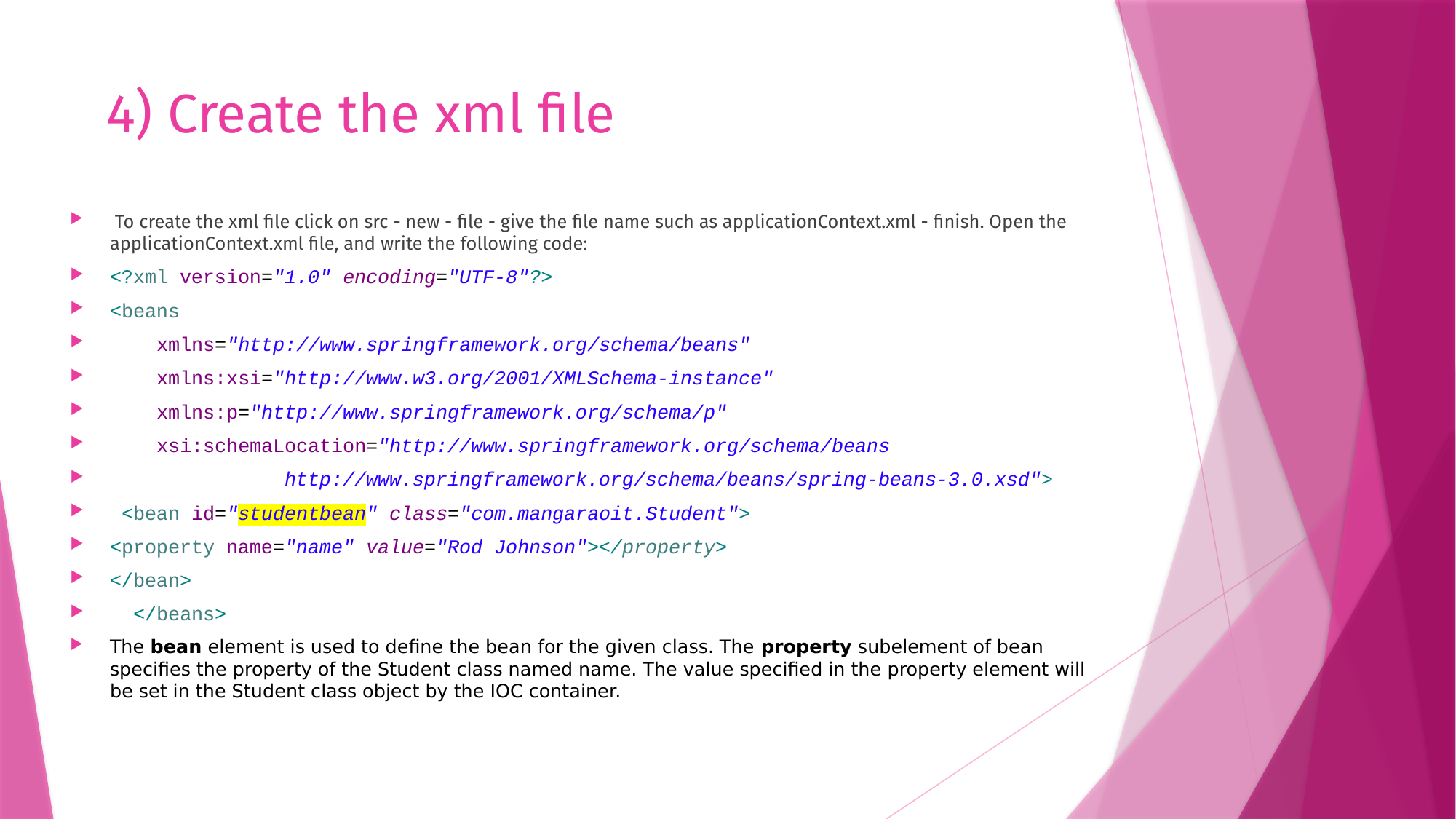

# 4) Create the xml file
 To create the xml file click on src - new - file - give the file name such as applicationContext.xml - finish. Open the applicationContext.xml file, and write the following code:
<?xml version="1.0" encoding="UTF-8"?>
<beans
    xmlns="http://www.springframework.org/schema/beans"
    xmlns:xsi="http://www.w3.org/2001/XMLSchema-instance"
    xmlns:p="http://www.springframework.org/schema/p"
    xsi:schemaLocation="http://www.springframework.org/schema/beans
               http://www.springframework.org/schema/beans/spring-beans-3.0.xsd">
 <bean id="studentbean" class="com.mangaraoit.Student">
<property name="name" value="Rod Johnson"></property>
</bean>
  </beans>
The bean element is used to define the bean for the given class. The property subelement of bean specifies the property of the Student class named name. The value specified in the property element will be set in the Student class object by the IOC container.